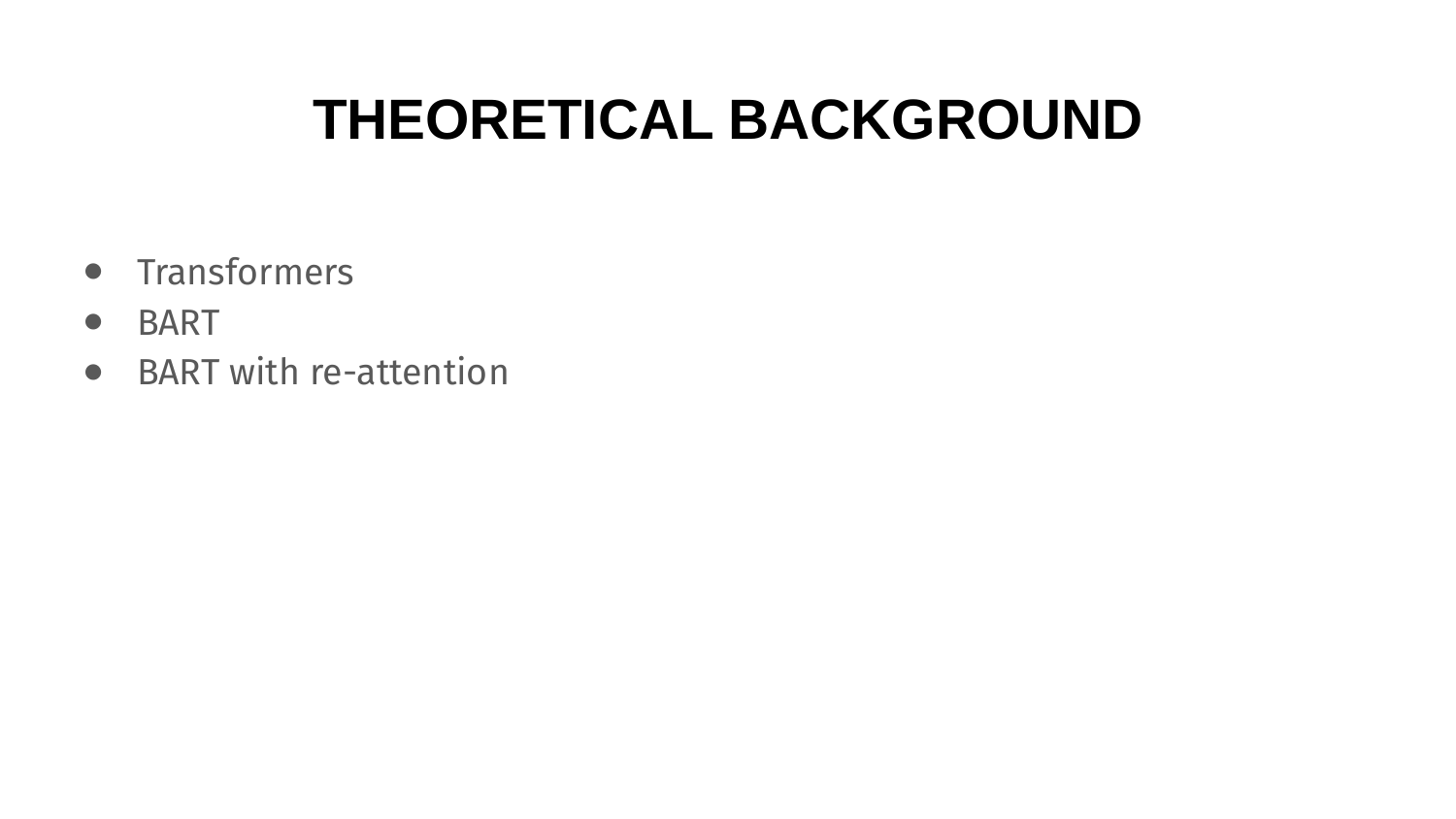

# THEORETICAL BACKGROUND

Transformers
BART
BART with re-attention